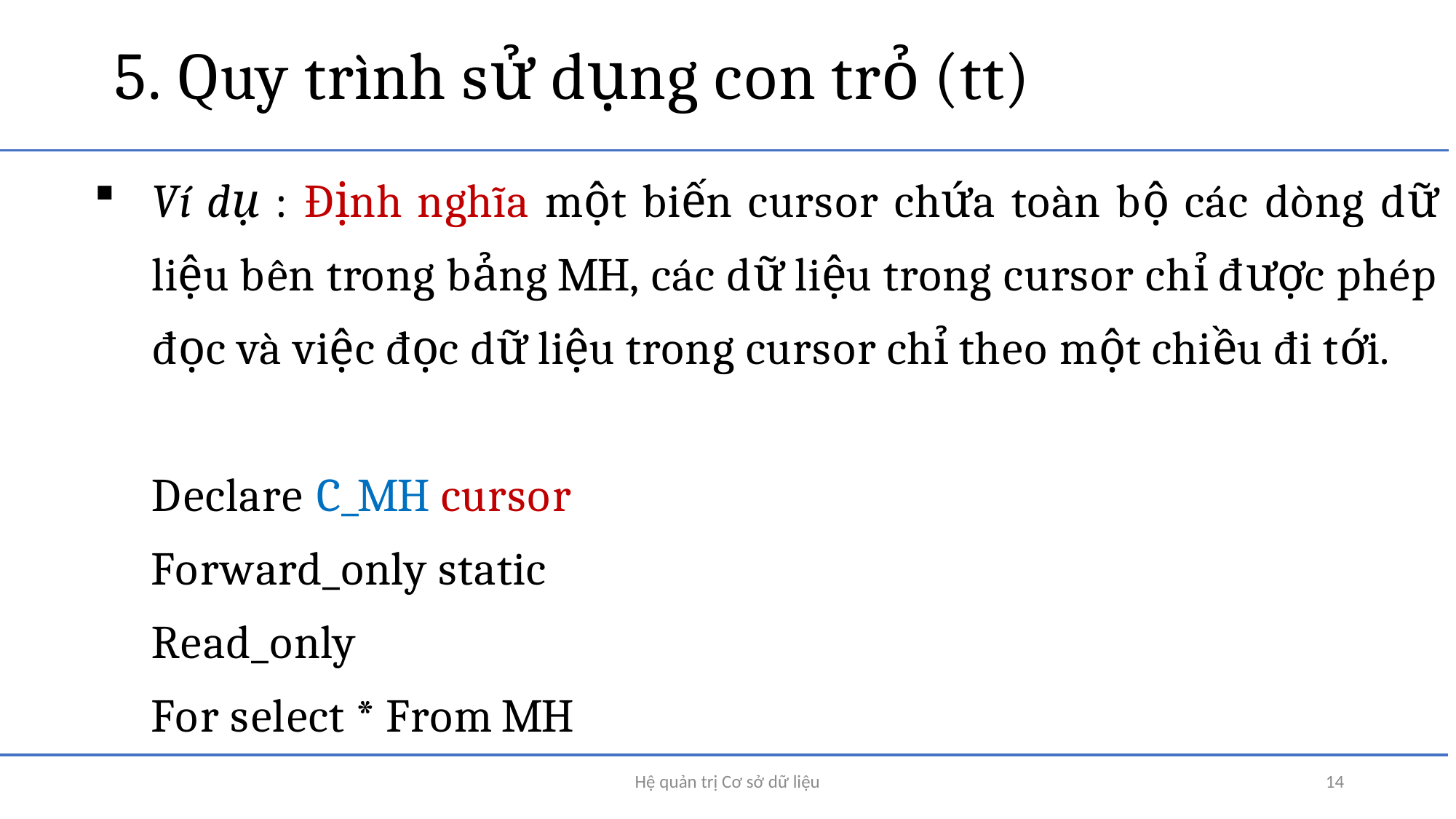

# 5. Quy trình sử dụng con trỏ (tt)
Ví dụ : Định nghĩa một biến cursor chứa toàn bộ các dòng dữ liệu bên trong bảng MH, các dữ liệu trong cursor chỉ được phép đọc và việc đọc dữ liệu trong cursor chỉ theo một chiều đi tới.

Declare 	C_MH cursor
Forward_only static
Read_only
For select * From MH
Hệ quản trị Cơ sở dữ liệu
14